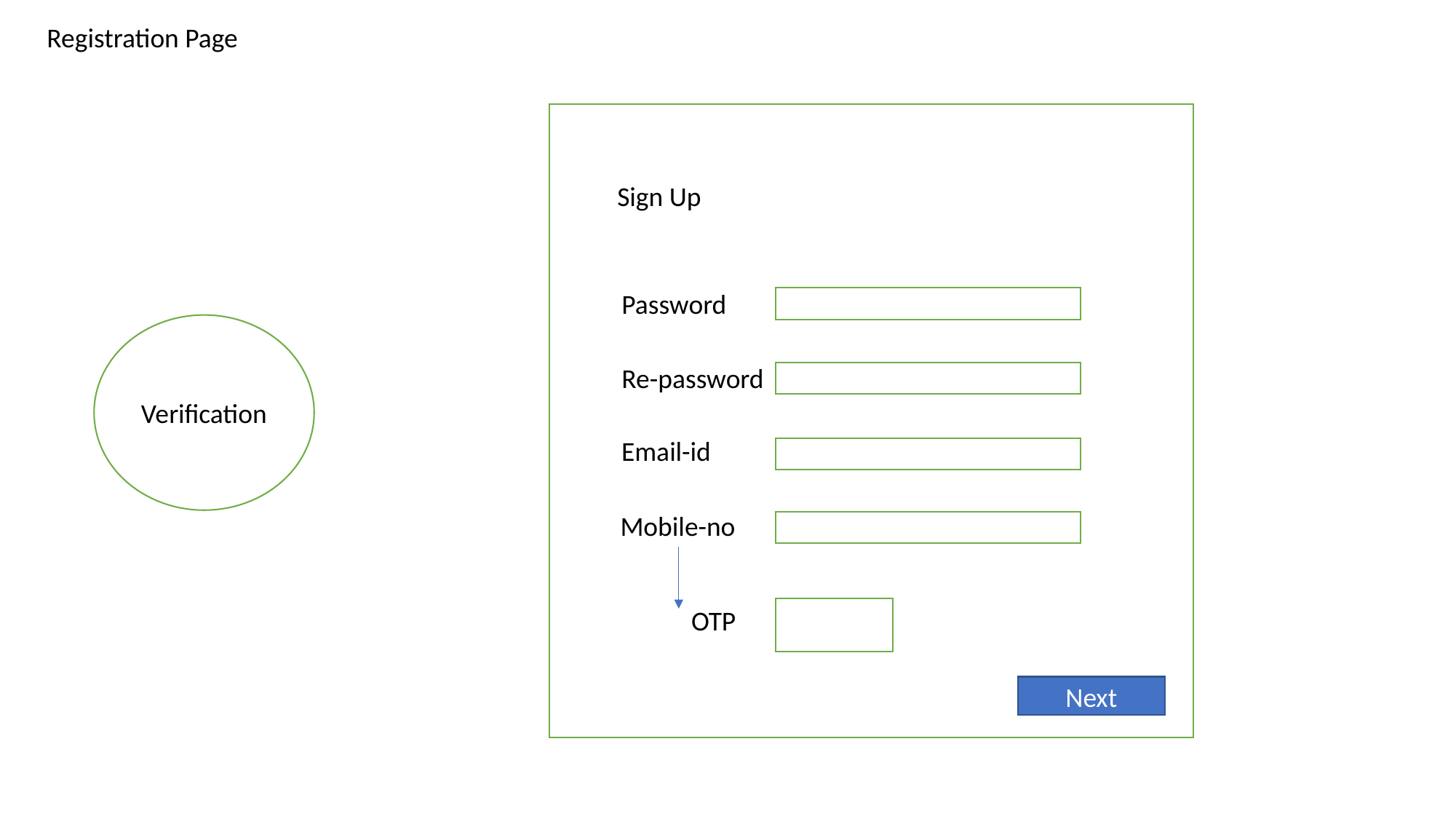

Registration Page

Sign Up
Password

Verification
Re-password

Email-id

Mobile-no

OTP

Next